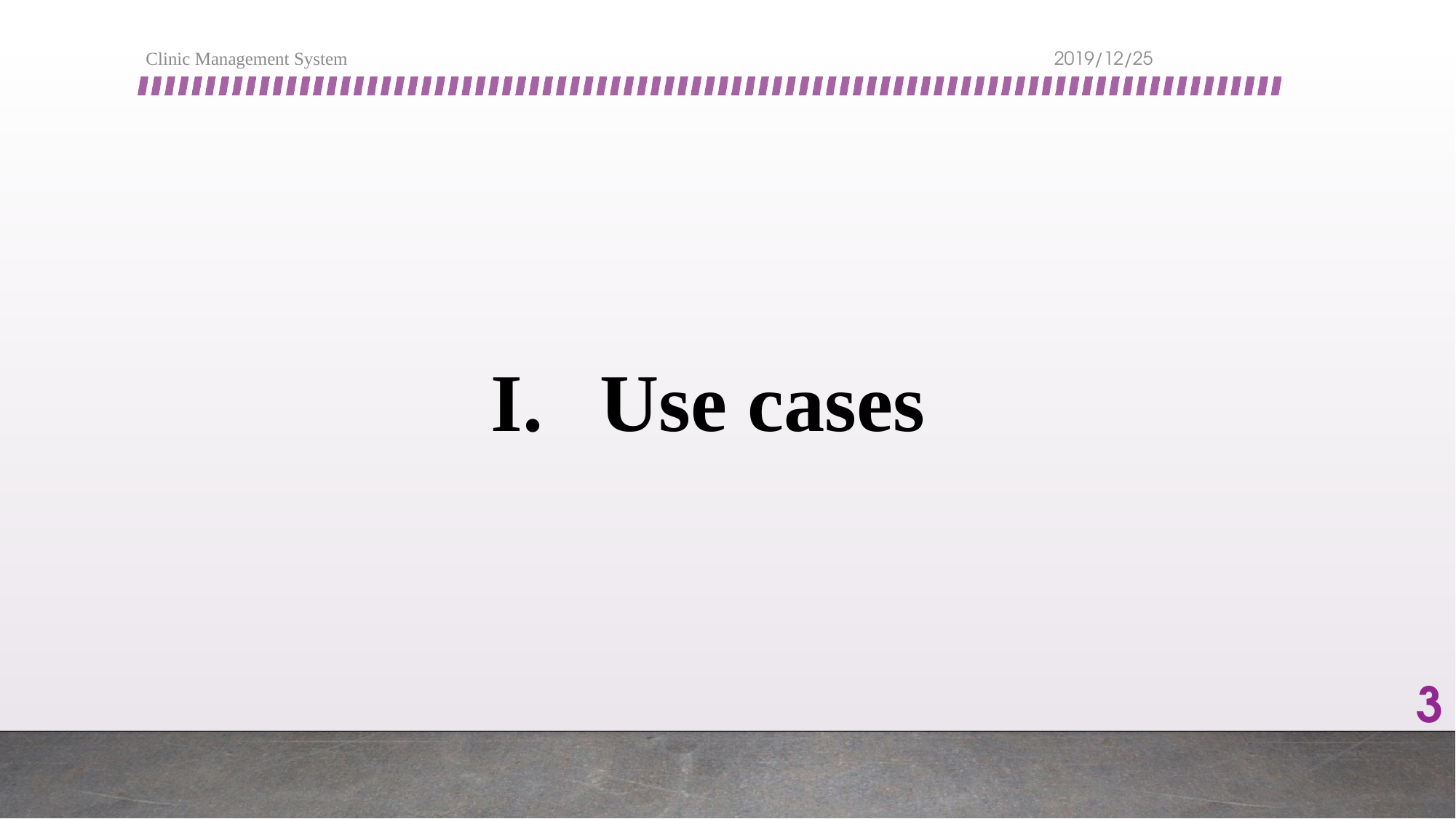

Clinic Management System
2019/12/25
# I.	Use cases

3